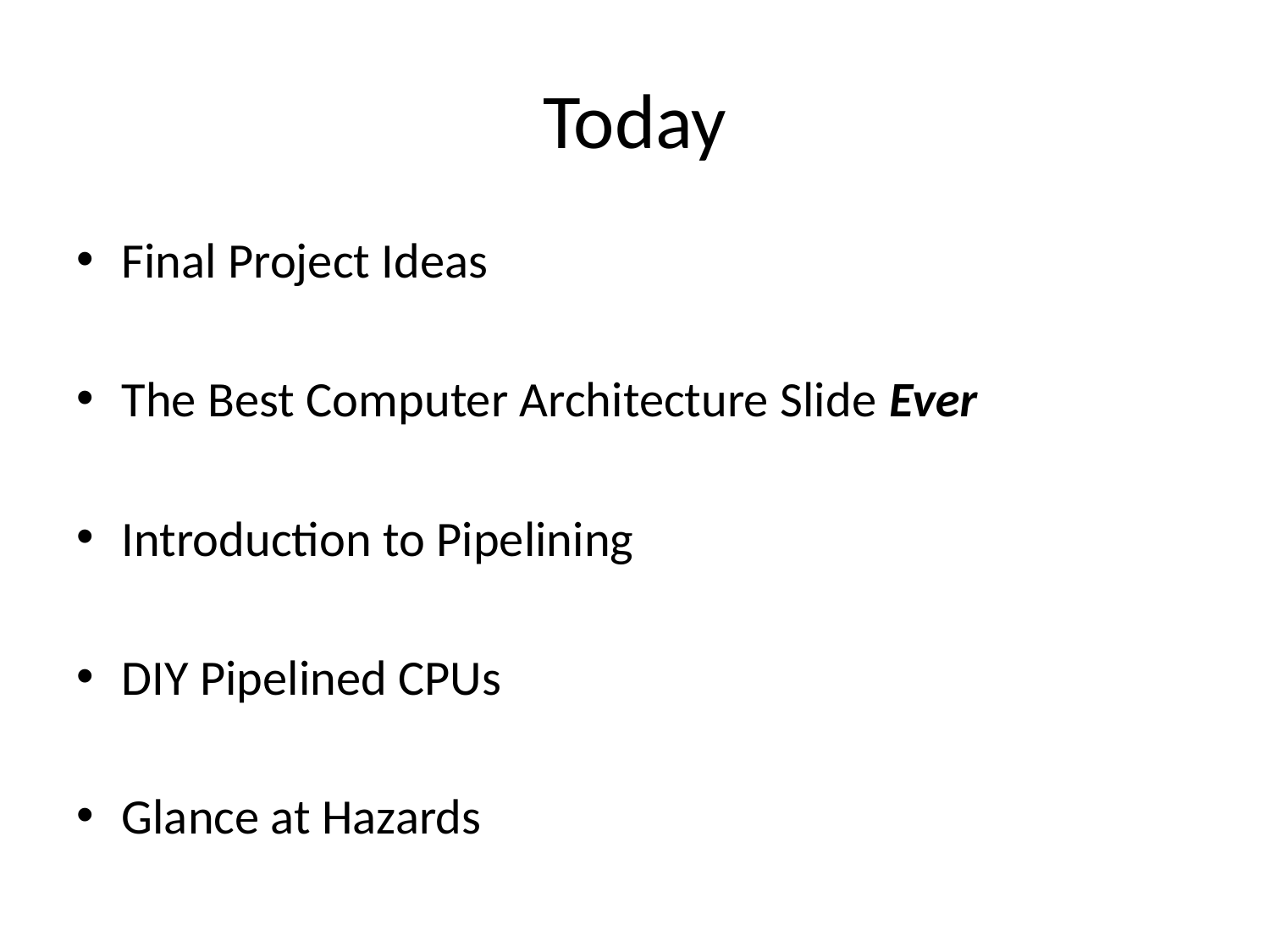

# Today
Final Project Ideas

The Best Computer Architecture Slide Ever

Introduction to Pipelining

DIY Pipelined CPUs

Glance at Hazards